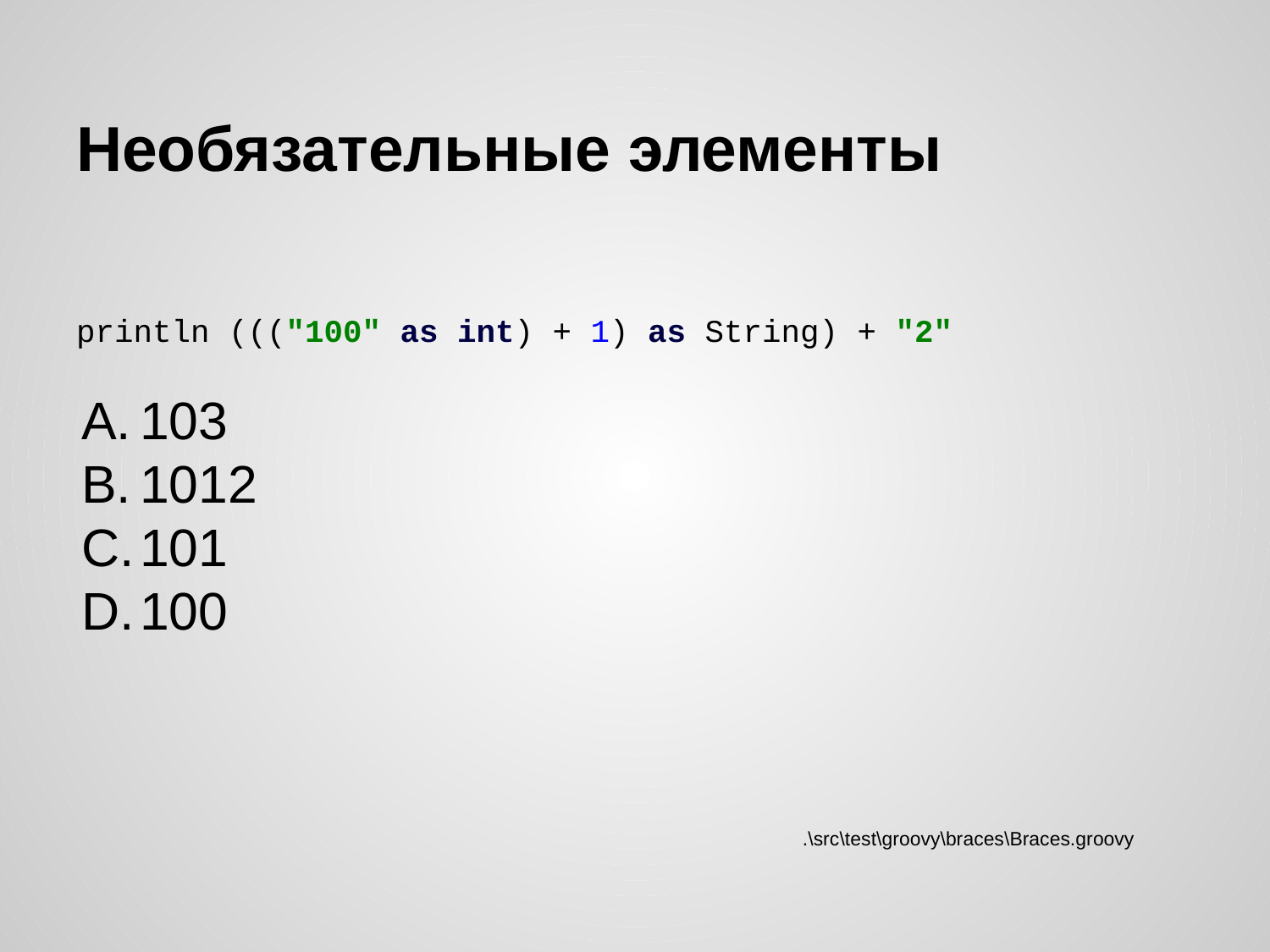

# Необязательные элементы

println ((("100" as int) + 1) as String) + "2"

103
1012
101
100

.\src\test\groovy\braces\Braces.groovy